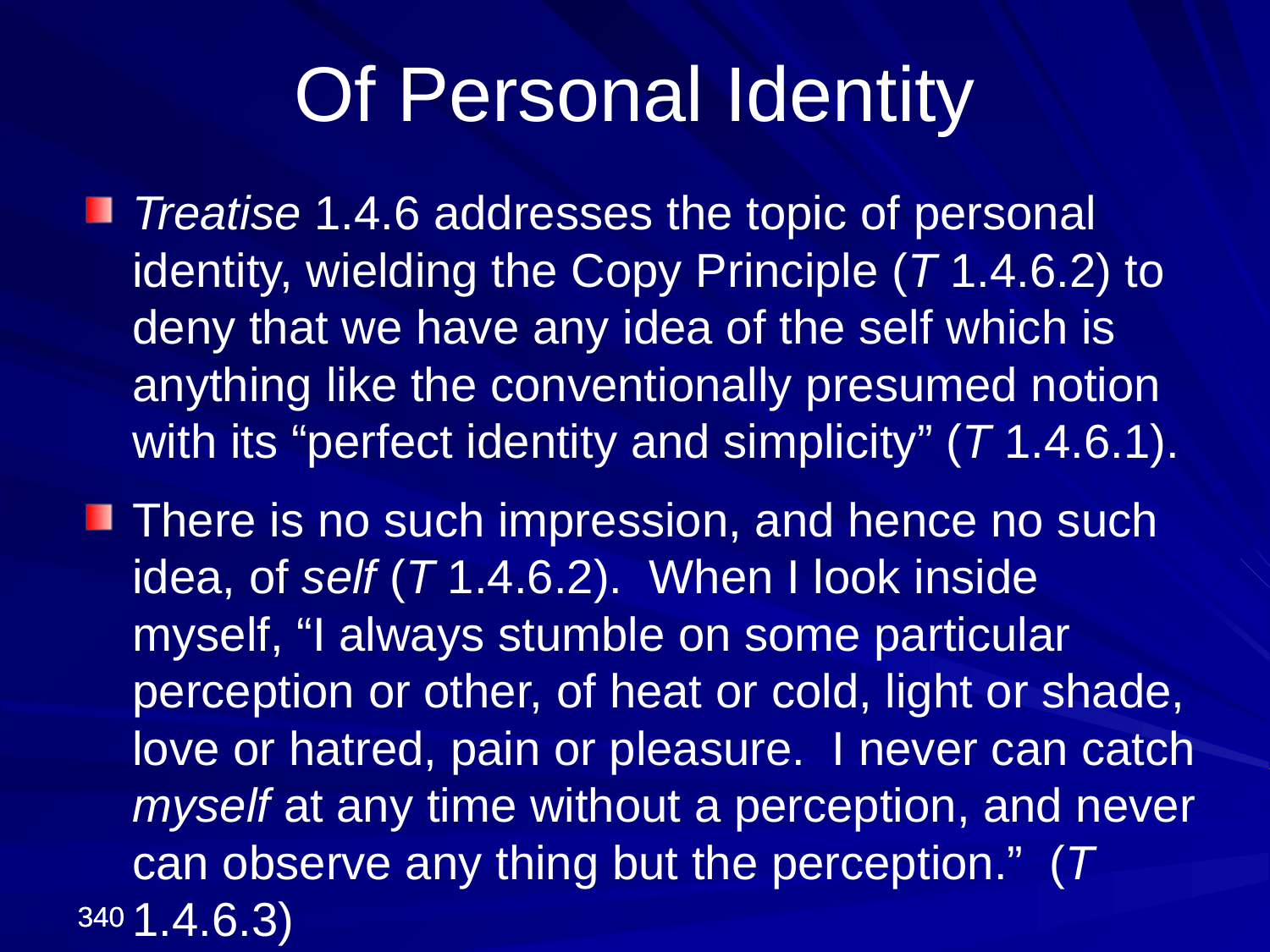

Of Personal Identity
Treatise 1.4.6 addresses the topic of personal identity, wielding the Copy Principle (T 1.4.6.2) to deny that we have any idea of the self which is anything like the conventionally presumed notion with its “perfect identity and simplicity” (T 1.4.6.1).
There is no such impression, and hence no such idea, of self (T 1.4.6.2).  When I look inside myself, “I always stumble on some particular perception or other, of heat or cold, light or shade, love or hatred, pain or pleasure.  I never can catch myself at any time without a perception, and never can observe any thing but the perception.”  (T 1.4.6.3)
340
340